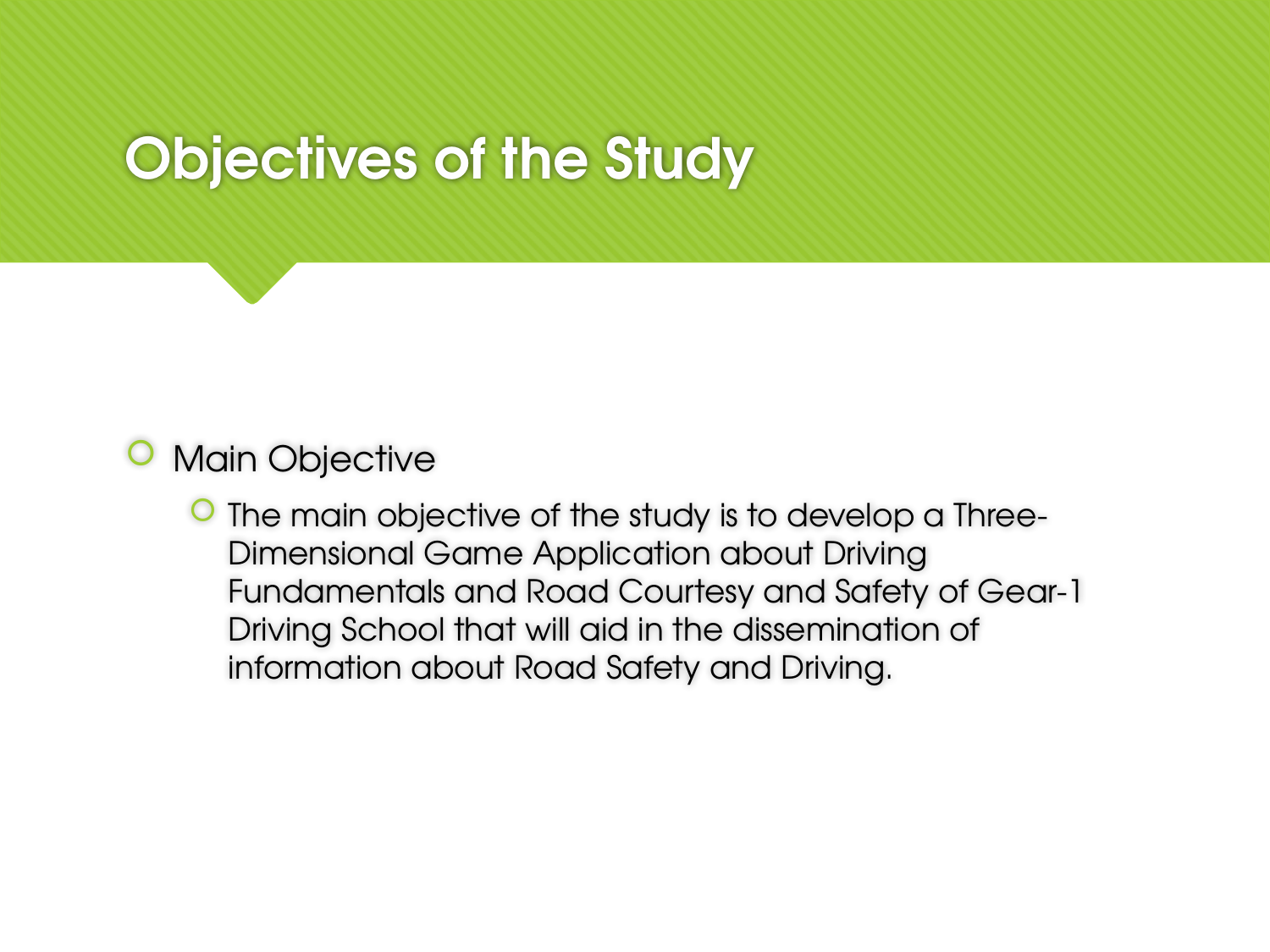

# Objectives of the Study
Main Objective
The main objective of the study is to develop a Three-Dimensional Game Application about Driving Fundamentals and Road Courtesy and Safety of Gear-1 Driving School that will aid in the dissemination of information about Road Safety and Driving.